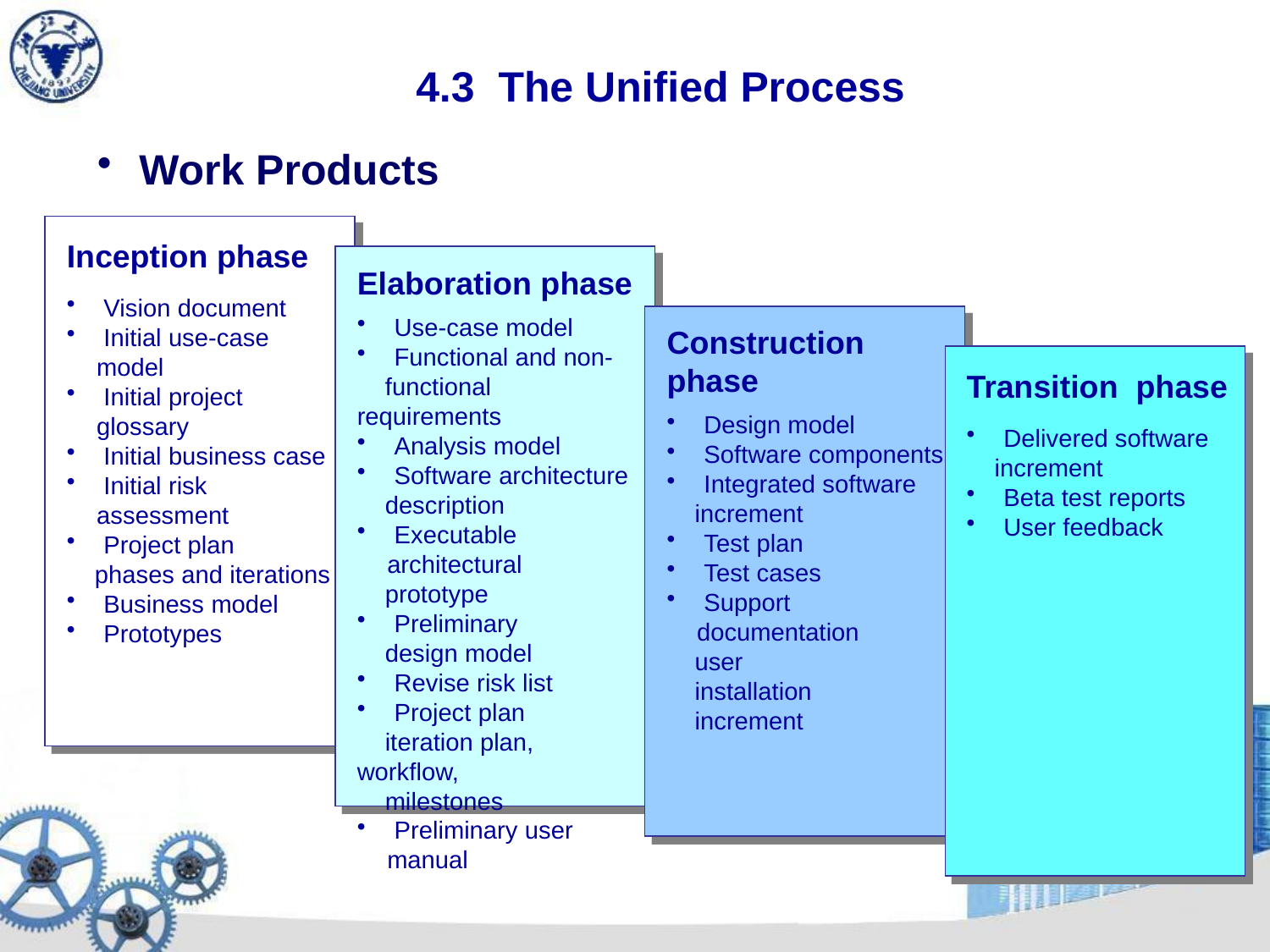

# 4.3  The Unified Process
 Work Products

Inception phase
 Vision document
 Initial use-case model
 Initial project glossary
 Initial business case
 Initial risk assessment
 Project plan
    phases and iterations
 Business model
 Prototypes

Elaboration phase
 Use-case model
 Functional and non-
    functional requirements
 Analysis model
 Software architecture
    description
 Executable architectural
    prototype
 Preliminary
    design model
 Revise risk list
 Project plan
    iteration plan, workflow,
    milestones
 Preliminary user manual

Construction phase
 Design model
 Software components
 Integrated software
    increment
 Test plan
 Test cases
 Support documentation
    user
    installation
    increment

Transition  phase
 Delivered software
    increment
 Beta test reports
 User feedback